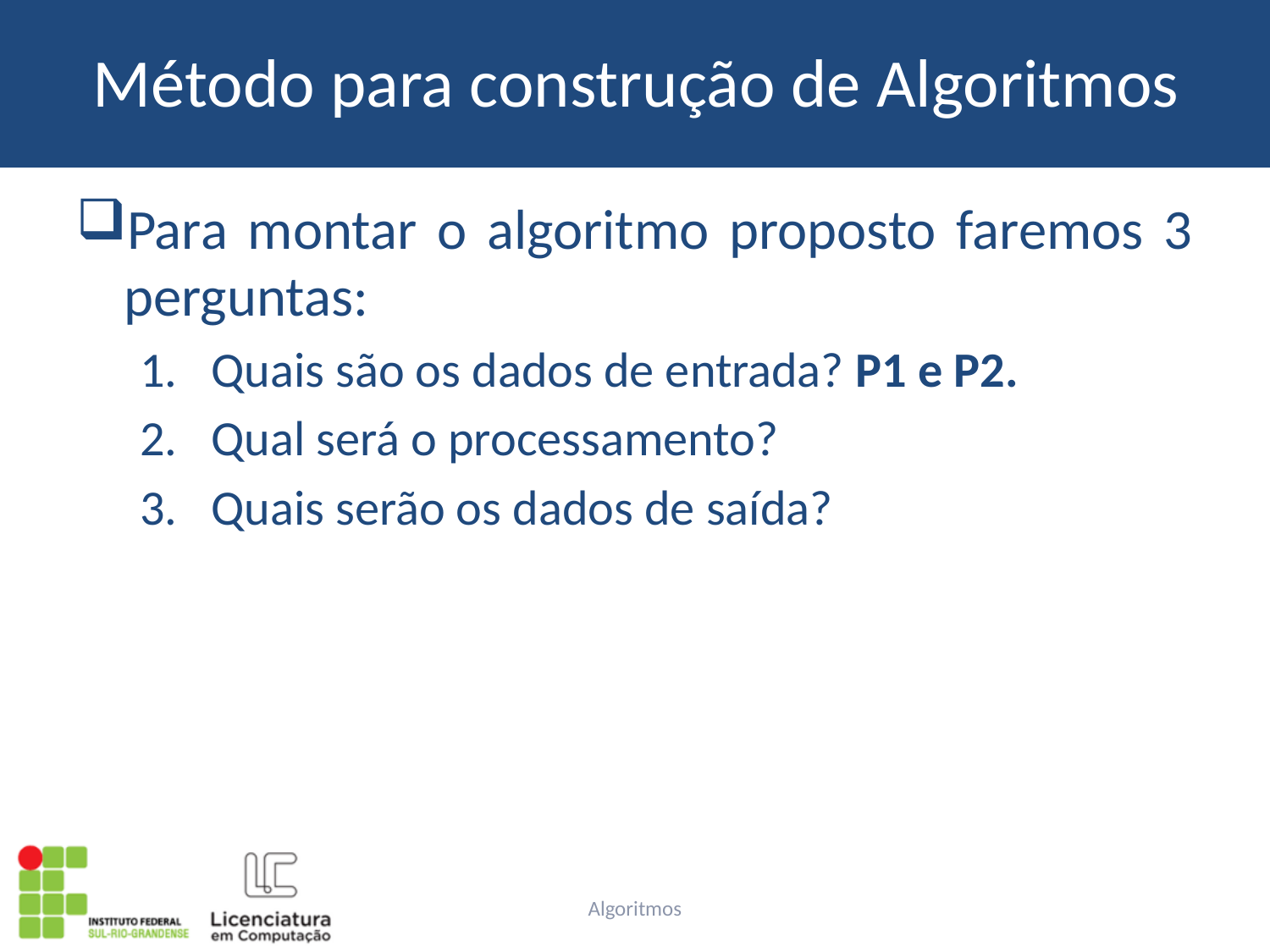

# Método para construção de Algoritmos
Para montar o algoritmo proposto faremos 3 perguntas:
Quais são os dados de entrada? P1 e P2.
Qual será o processamento?
Quais serão os dados de saída?
Algoritmos